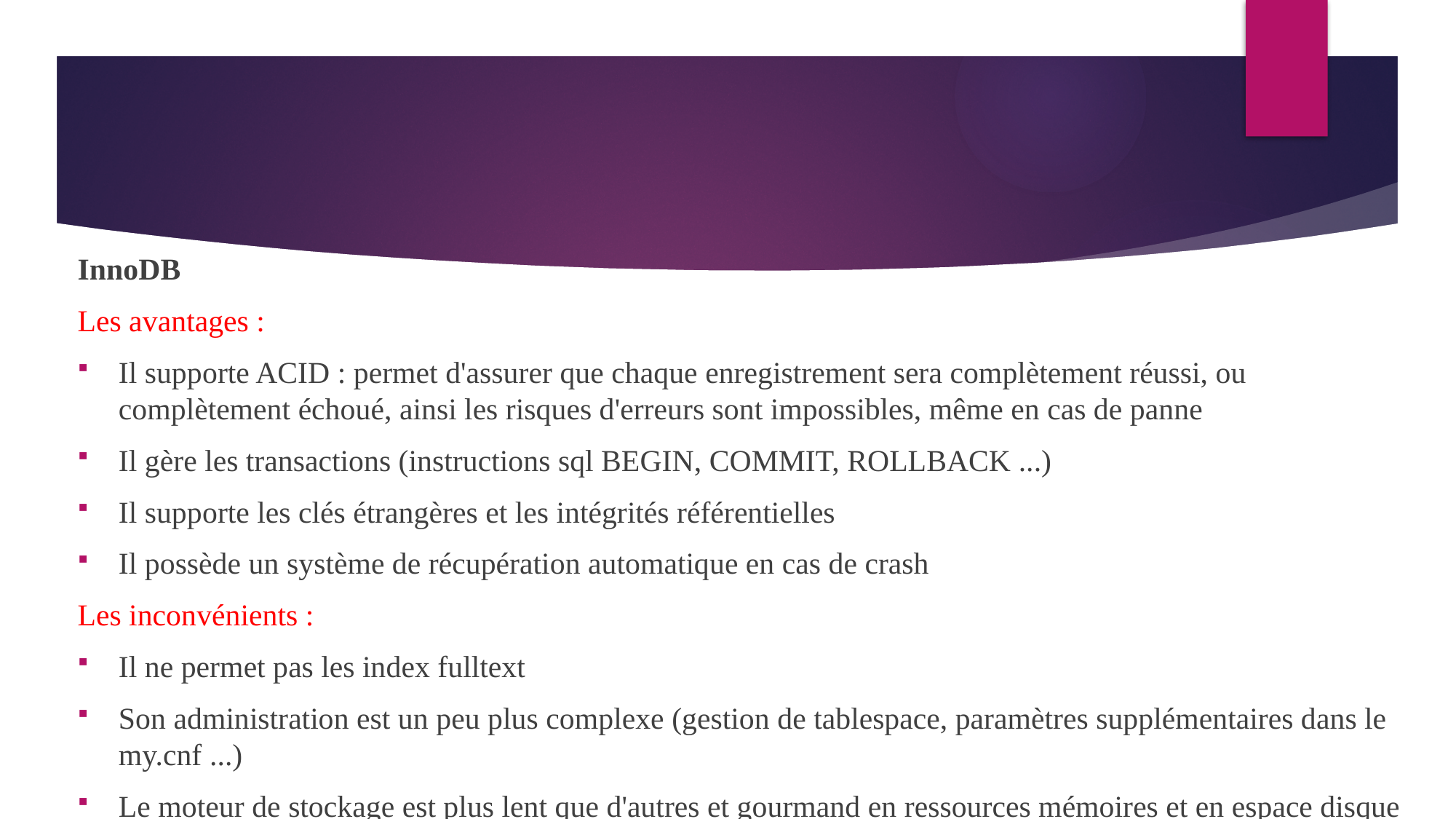

#
InnoDB
Les avantages :
Il supporte ACID : permet d'assurer que chaque enregistrement sera complètement réussi, ou complètement échoué, ainsi les risques d'erreurs sont impossibles, même en cas de panne
Il gère les transactions (instructions sql BEGIN, COMMIT, ROLLBACK ...)
Il supporte les clés étrangères et les intégrités référentielles
Il possède un système de récupération automatique en cas de crash
Les inconvénients :
Il ne permet pas les index fulltext
Son administration est un peu plus complexe (gestion de tablespace, paramètres supplémentaires dans le my.cnf ...)
Le moteur de stockage est plus lent que d'autres et gourmand en ressources mémoires et en espace disque